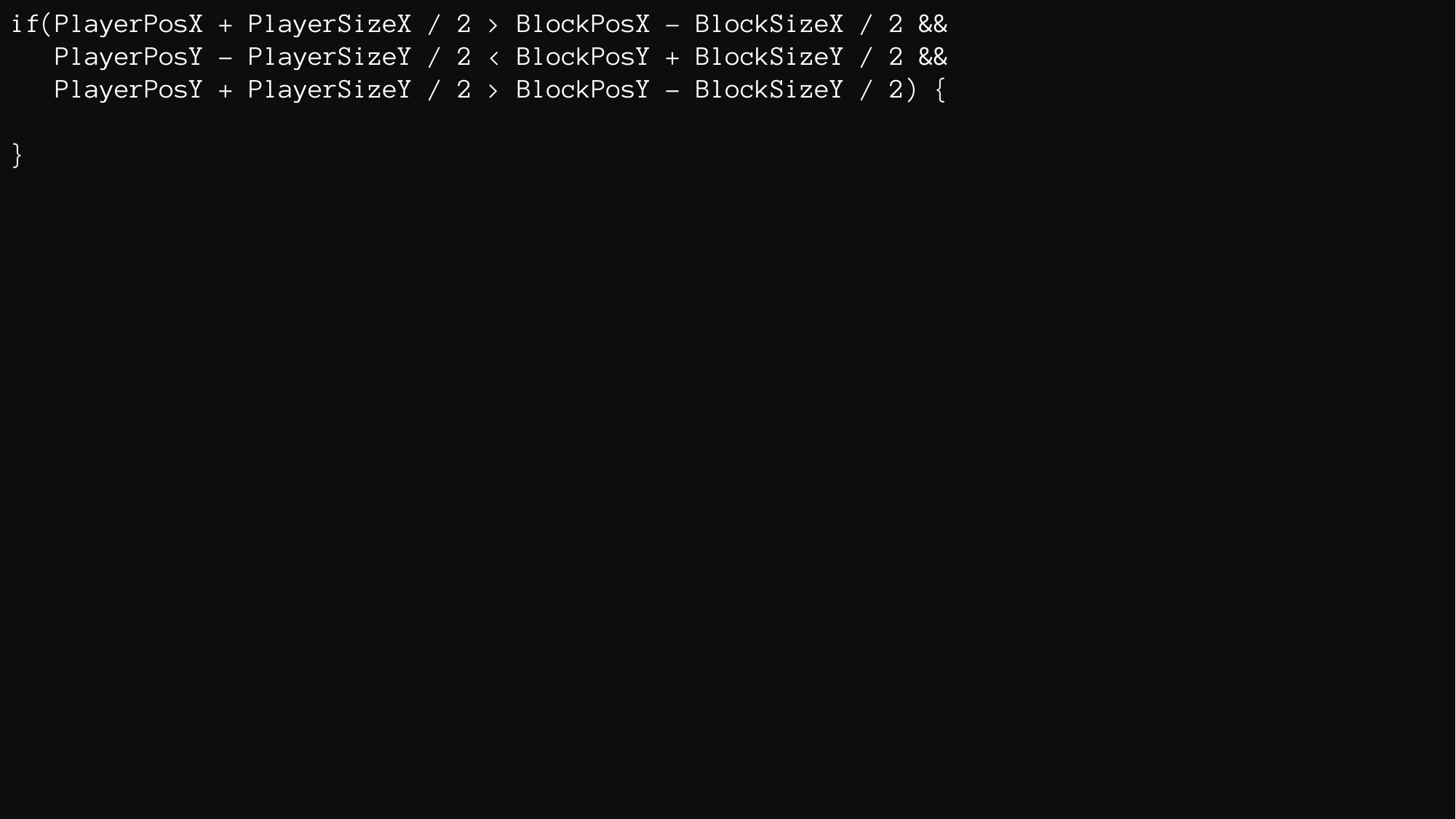

if(PlayerPosX + PlayerSizeX / 2 > BlockPosX – BlockSizeX / 2 &&
   PlayerPosY - PlayerSizeY / 2 < BlockPosY + BlockSizeY / 2 &&
   PlayerPosY + PlayerSizeY / 2 > BlockPosY - BlockSizeY / 2) {

}